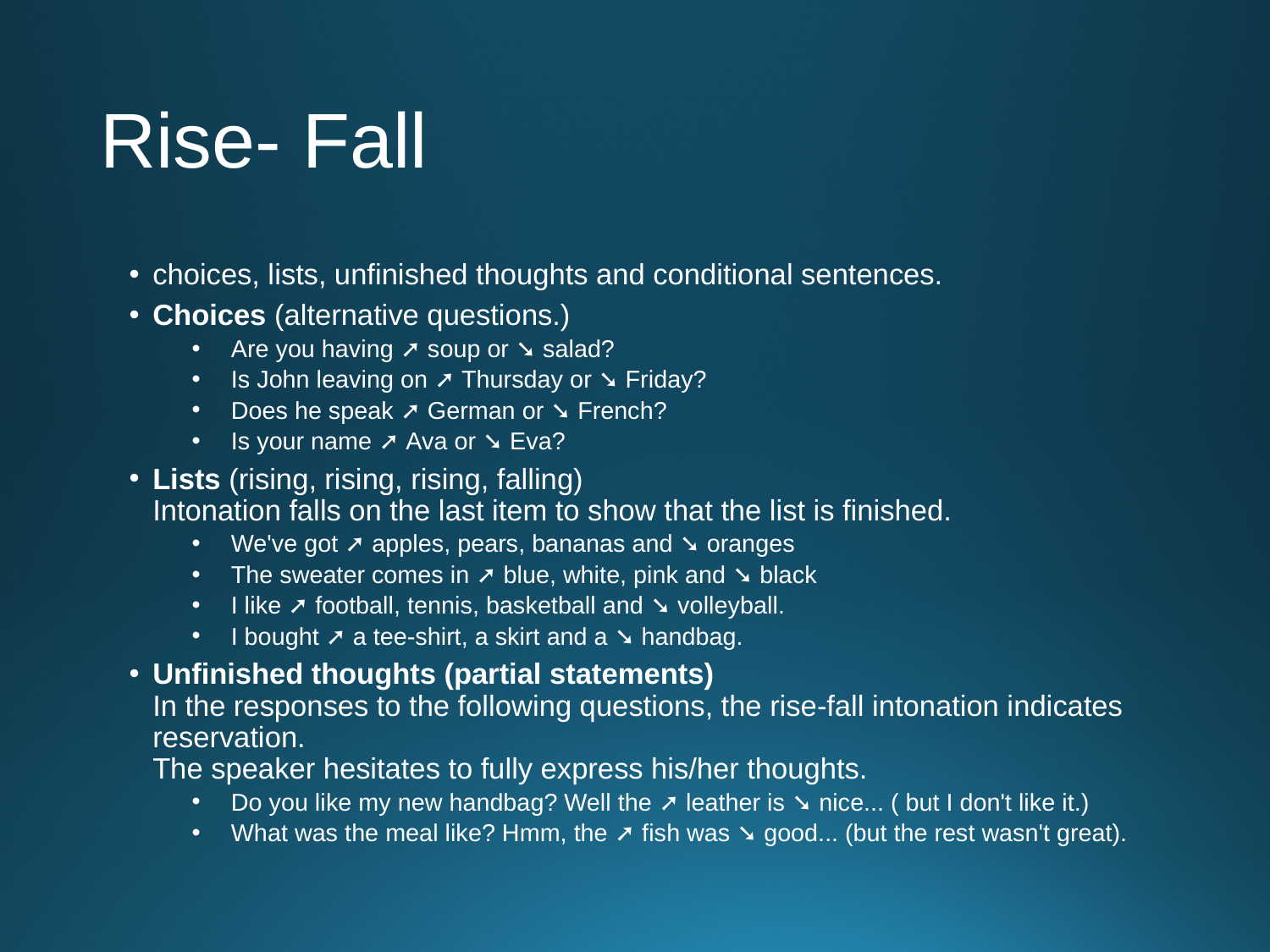

# Rise- Fall
choices, lists, unfinished thoughts and conditional sentences.
Choices (alternative questions.)
Are you having ➚ soup or ➘ salad?
Is John leaving on ➚ Thursday or ➘ Friday?
Does he speak ➚ German or ➘ French?
Is your name ➚ Ava or ➘ Eva?
Lists (rising, rising, rising, falling)
Intonation falls on the last item to show that the list is finished.
We've got ➚ apples, pears, bananas and ➘ oranges
The sweater comes in ➚ blue, white, pink and ➘ black
I like ➚ football, tennis, basketball and ➘ volleyball.
I bought ➚ a tee-shirt, a skirt and a ➘ handbag.
Unfinished thoughts (partial statements)
In the responses to the following questions, the rise-fall intonation indicates reservation.
The speaker hesitates to fully express his/her thoughts.
Do you like my new handbag? Well the ➚ leather is ➘ nice... ( but I don't like it.)
What was the meal like? Hmm, the ➚ fish was ➘ good... (but the rest wasn't great).